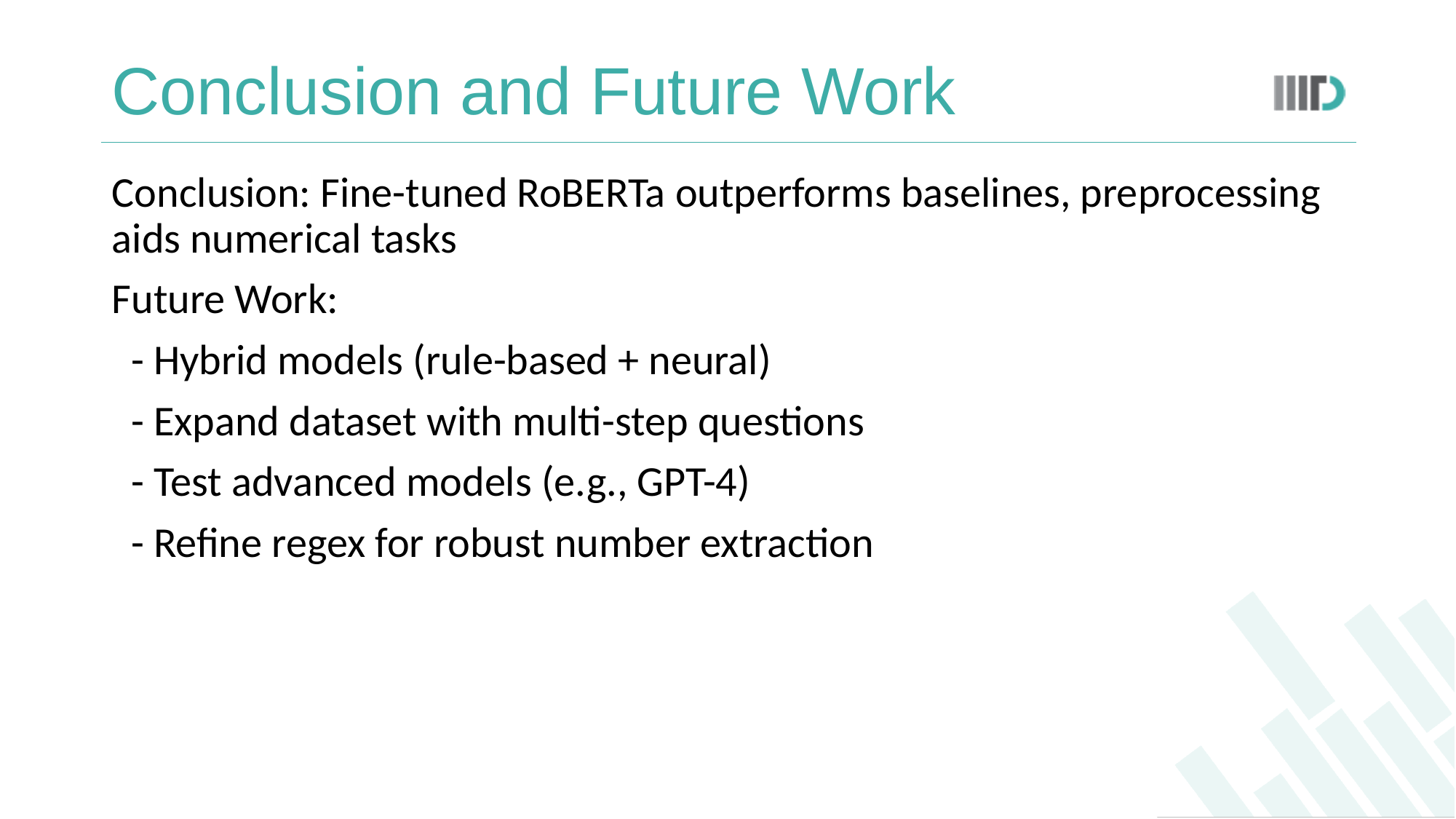

# Conclusion and Future Work
Conclusion: Fine-tuned RoBERTa outperforms baselines, preprocessing aids numerical tasks
Future Work:
  - Hybrid models (rule-based + neural)
  - Expand dataset with multi-step questions
  - Test advanced models (e.g., GPT-4)
  - Refine regex for robust number extraction